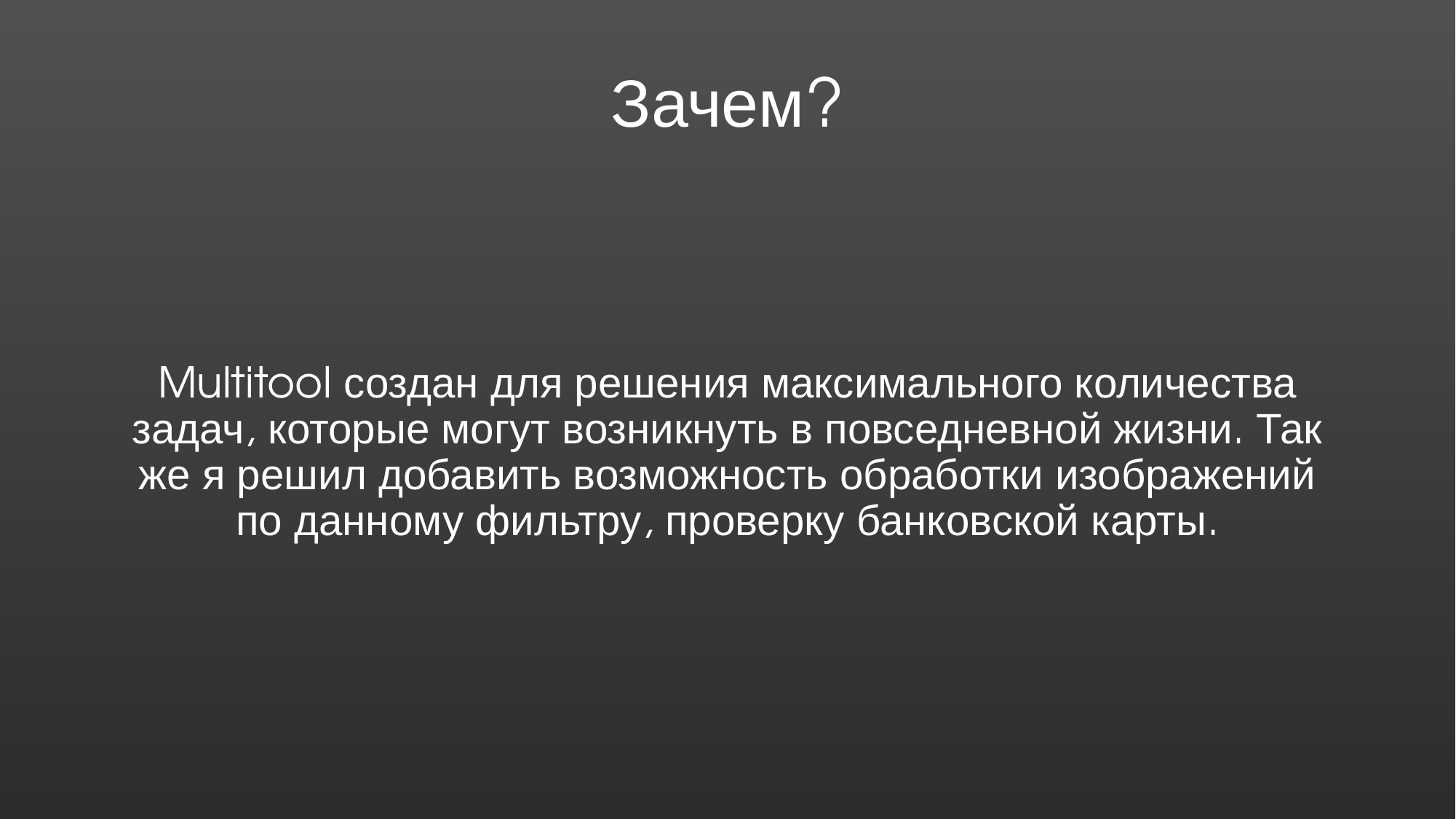

# Зачем?
Multitool создан для решения максимального количества задач, которые могут возникнуть в повседневной жизни. Так же я решил добавить возможность обработки изображений по данному фильтру, проверку банковской карты.